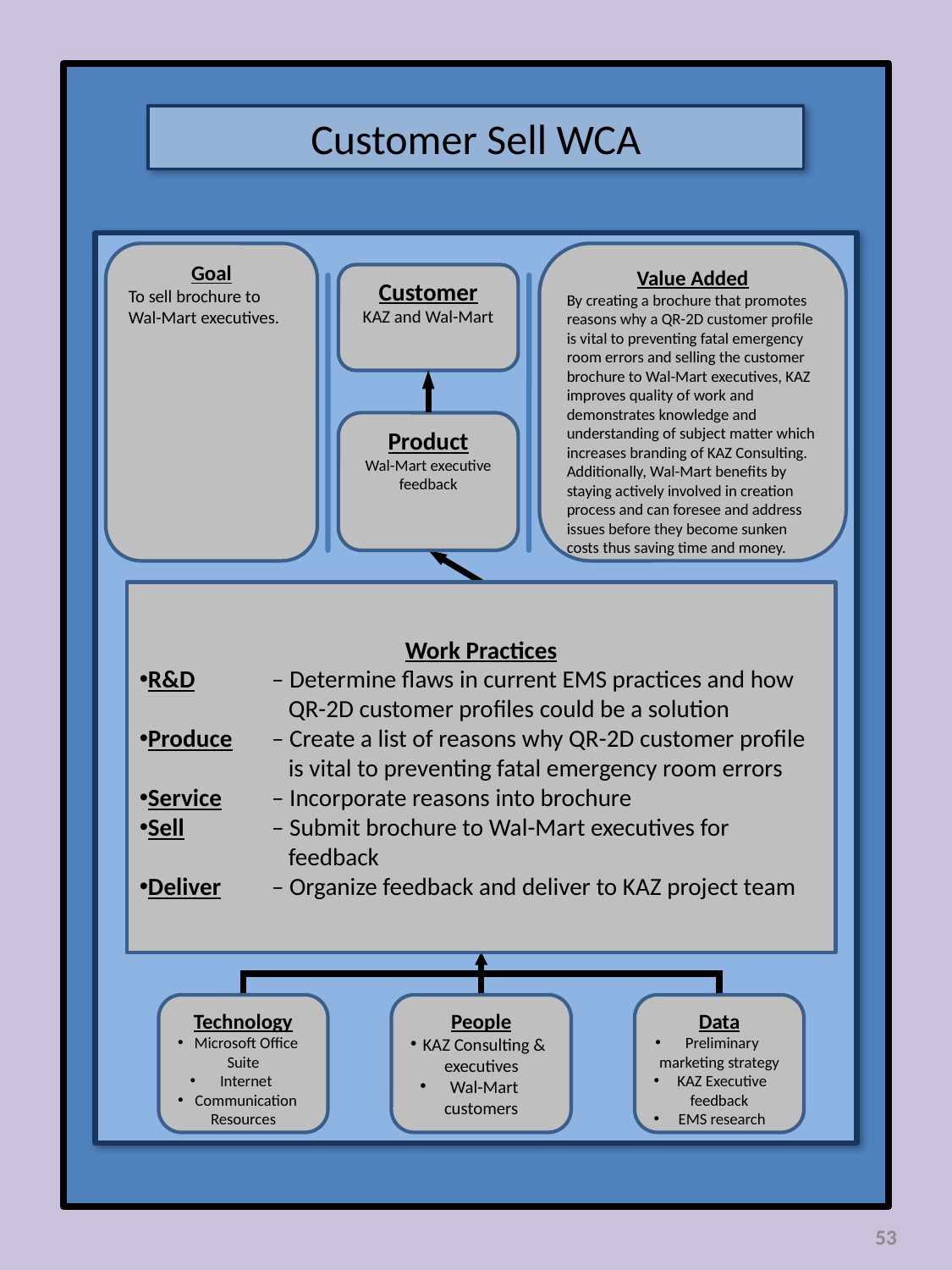

Customer Sell WCA

Goal
To sell brochure to Wal-Mart executives.
Value Added
By creating a brochure that promotes reasons why a QR-2D customer profile is vital to preventing fatal emergency room errors and selling the customer brochure to Wal-Mart executives, KAZ improves quality of work and demonstrates knowledge and understanding of subject matter which increases branding of KAZ Consulting. Additionally, Wal-Mart benefits by staying actively involved in creation process and can foresee and address issues before they become sunken costs thus saving time and money.
Customer
KAZ and Wal-Mart
Product
Wal-Mart executive feedback
Work Practices
R&D	 – Determine flaws in current EMS practices and how 	    QR-2D customer profiles could be a solution
Produce	 – Create a list of reasons why QR-2D customer profile 	    is vital to preventing fatal emergency room errors
Service	 – Incorporate reasons into brochure
Sell 	 – Submit brochure to Wal-Mart executives for 		    feedback
Deliver 	 – Organize feedback and deliver to KAZ project team
Technology
Microsoft Office Suite
Internet
Communication Resources
People
KAZ Consulting & executives
Wal-Mart customers

Data
Preliminary marketing strategy
KAZ Executive feedback
EMS research
53